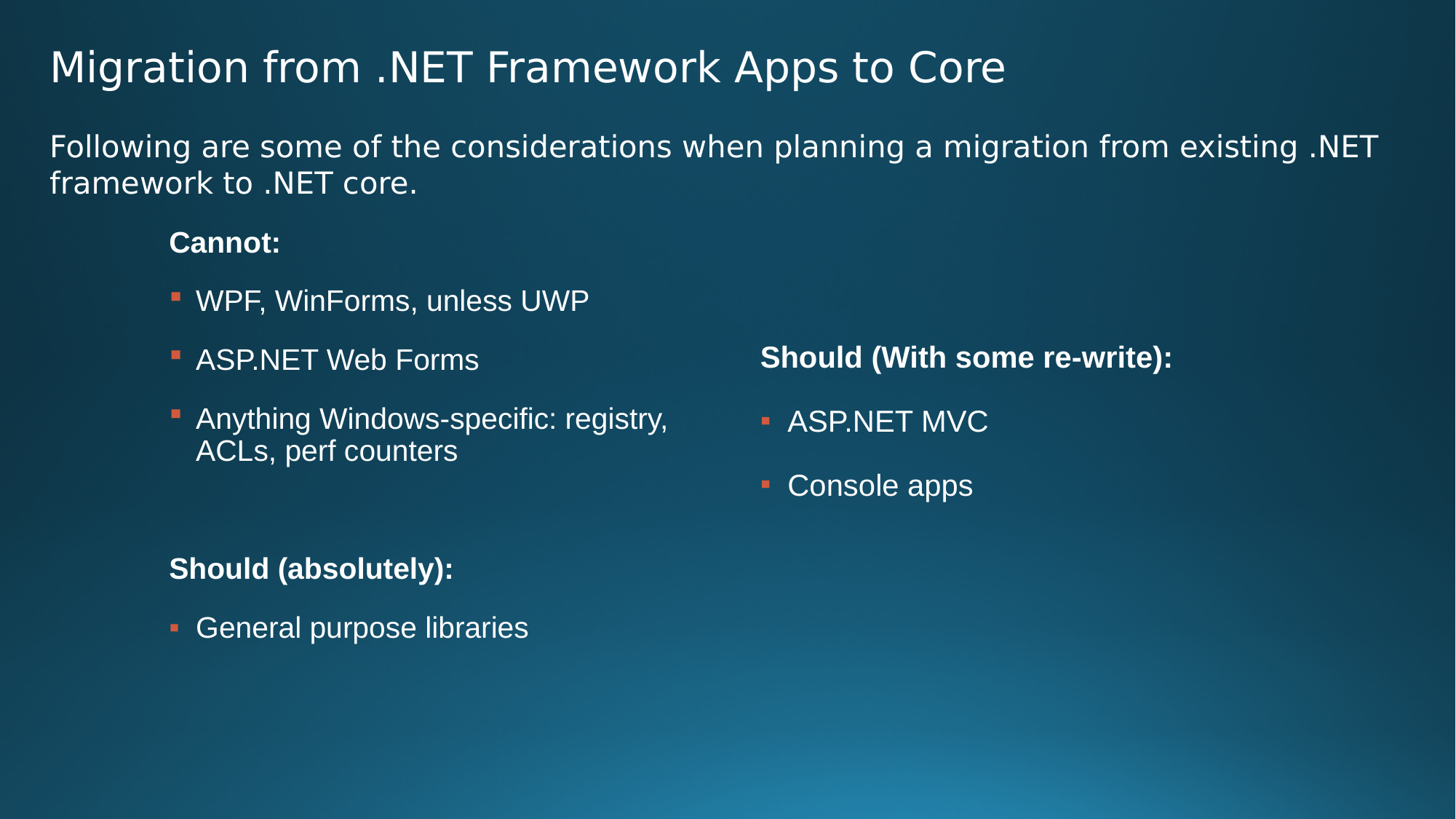

Migration from .NET Framework Apps to Core
Following are some of the considerations when planning a migration from existing .NET framework to .NET core.
Cannot:
WPF, WinForms, unless UWP
ASP.NET Web Forms
Anything Windows-specific: registry, ACLs, perf counters

Should (absolutely):
General purpose libraries
Should (With some re-write):
ASP.NET MVC
Console apps